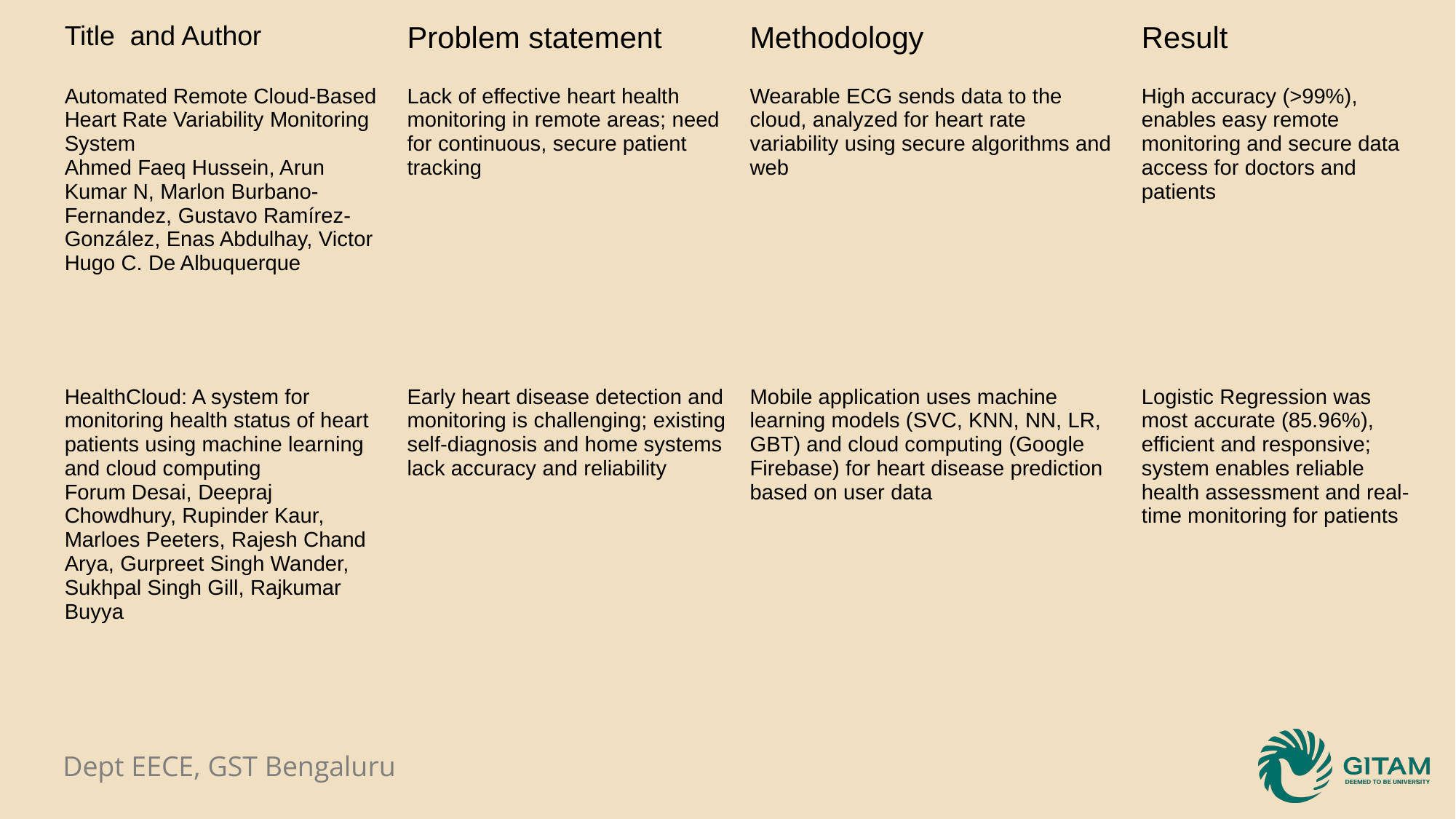

| Title and Author | Problem statement | Methodology | Result |
| --- | --- | --- | --- |
| Automated Remote Cloud-Based Heart Rate Variability Monitoring System Ahmed Faeq Hussein, Arun Kumar N, Marlon Burbano-Fernandez, Gustavo Ramírez-González, Enas Abdulhay, Victor Hugo C. De Albuquerque | Lack of effective heart health monitoring in remote areas; need for continuous, secure patient tracking | Wearable ECG sends data to the cloud, analyzed for heart rate variability using secure algorithms and web | High accuracy (>99%), enables easy remote monitoring and secure data access for doctors and patients |
| HealthCloud: A system for monitoring health status of heart patients using machine learning and cloud computing Forum Desai, Deepraj Chowdhury, Rupinder Kaur, Marloes Peeters, Rajesh Chand Arya, Gurpreet Singh Wander, Sukhpal Singh Gill, Rajkumar Buyya | Early heart disease detection and monitoring is challenging; existing self-diagnosis and home systems lack accuracy and reliability | Mobile application uses machine learning models (SVC, KNN, NN, LR, GBT) and cloud computing (Google Firebase) for heart disease prediction based on user data | Logistic Regression was most accurate (85.96%), efficient and responsive; system enables reliable health assessment and real-time monitoring for patients |